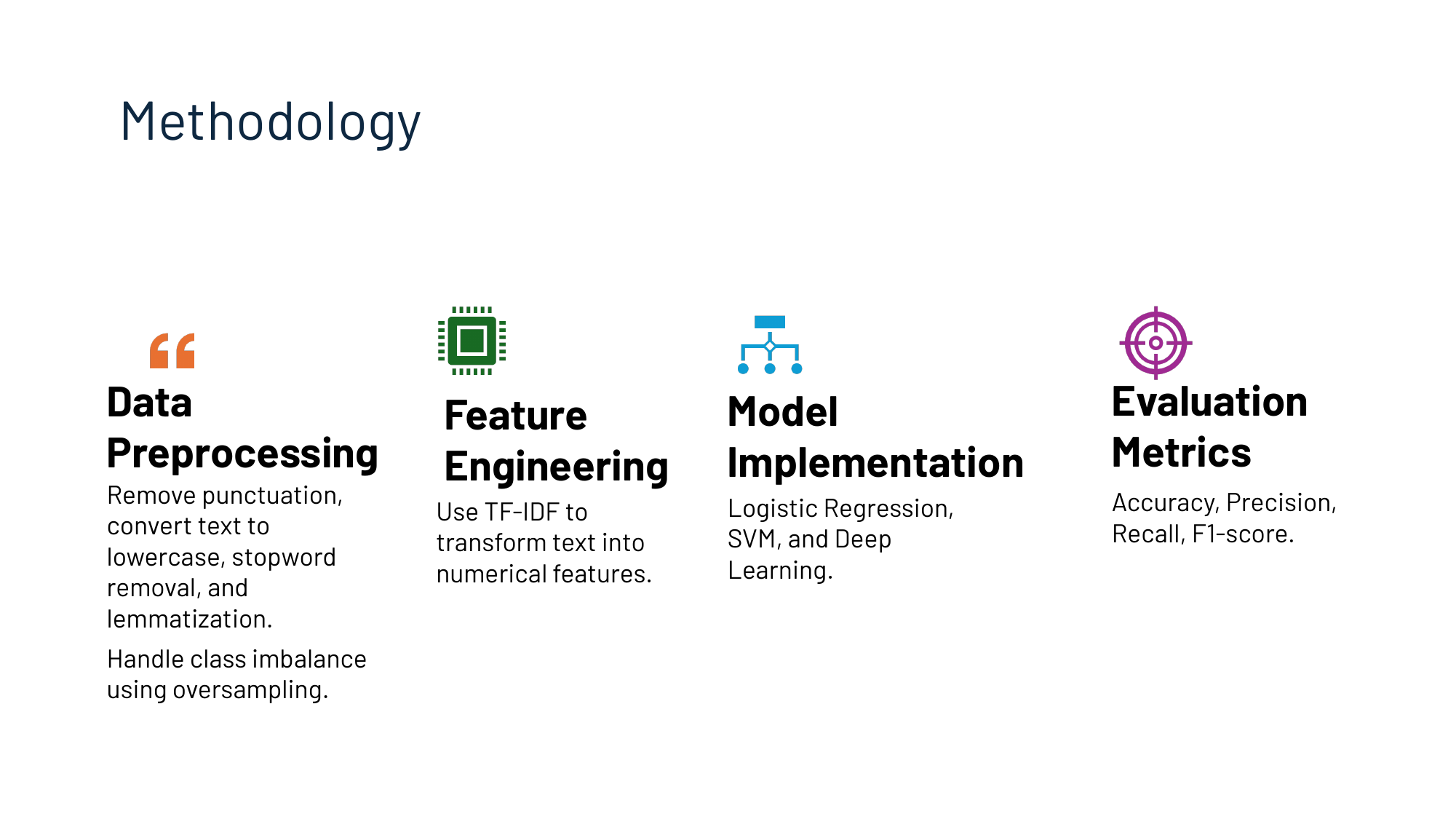

Methodology
Data Preprocessing
Remove punctuation, convert text to lowercase, stopword removal, and lemmatization.
Handle class imbalance using oversampling.
Feature Engineering
Use TF-IDF to transform text into numerical features.
Model Implementation
Logistic Regression, SVM, and Deep Learning.
Evaluation Metrics
Accuracy, Precision, Recall, F1-score.